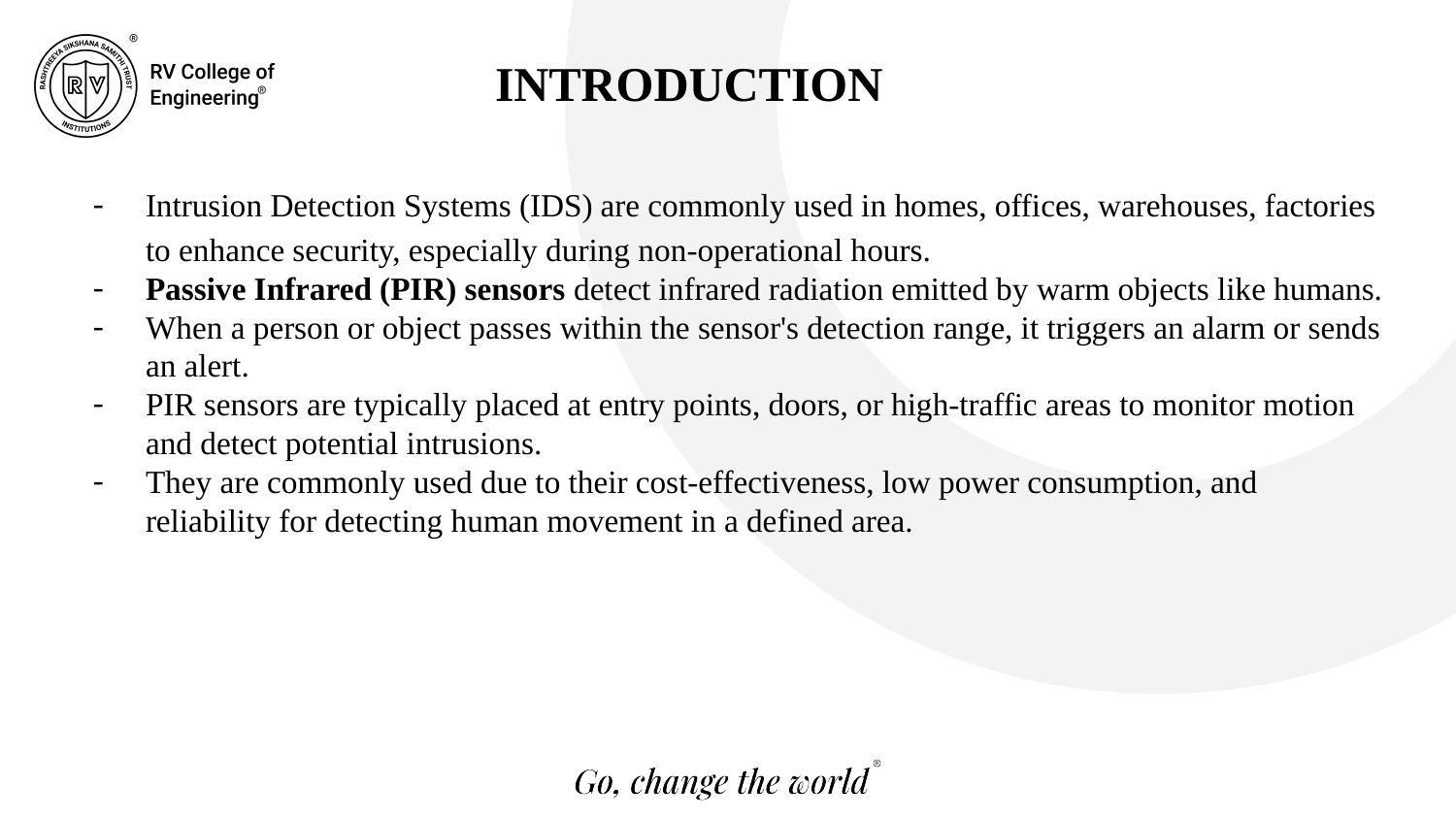

INTRODUCTION
Intrusion Detection Systems (IDS) are commonly used in homes, offices, warehouses, factories to enhance security, especially during non-operational hours.
Passive Infrared (PIR) sensors detect infrared radiation emitted by warm objects like humans.
When a person or object passes within the sensor's detection range, it triggers an alarm or sends an alert.
PIR sensors are typically placed at entry points, doors, or high-traffic areas to monitor motion and detect potential intrusions.
They are commonly used due to their cost-effectiveness, low power consumption, and reliability for detecting human movement in a defined area.